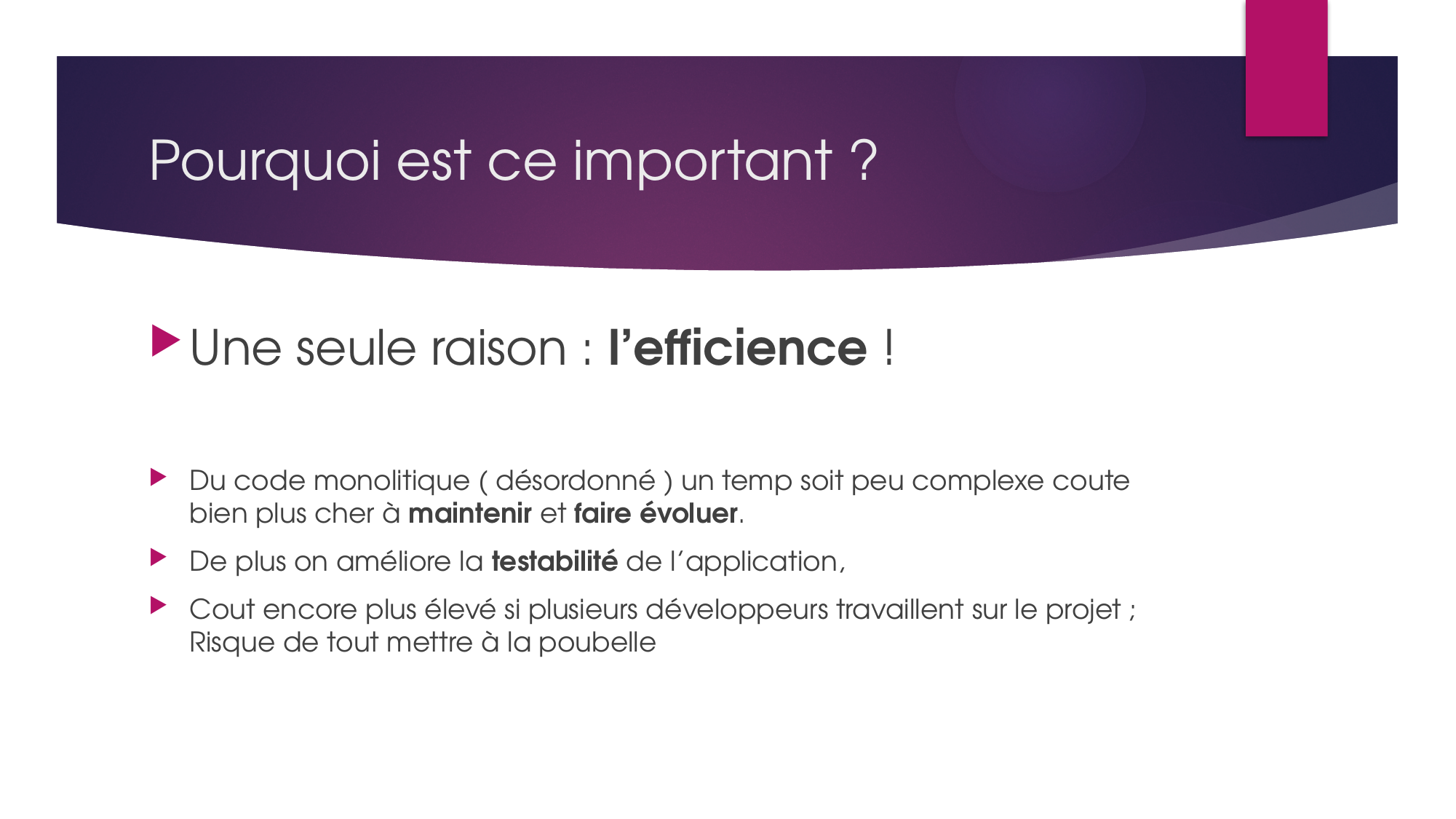

# Pourquoi est ce important ?
Une seule raison : l’efficience !

Du code monolitique ( désordonné ) un temp soit peu complexe coute bien plus cher à maintenir et faire évoluer.
De plus on améliore la testabilité de l’application,
Cout encore plus élevé si plusieurs développeurs travaillent sur le projet ; Risque de tout mettre à la poubelle